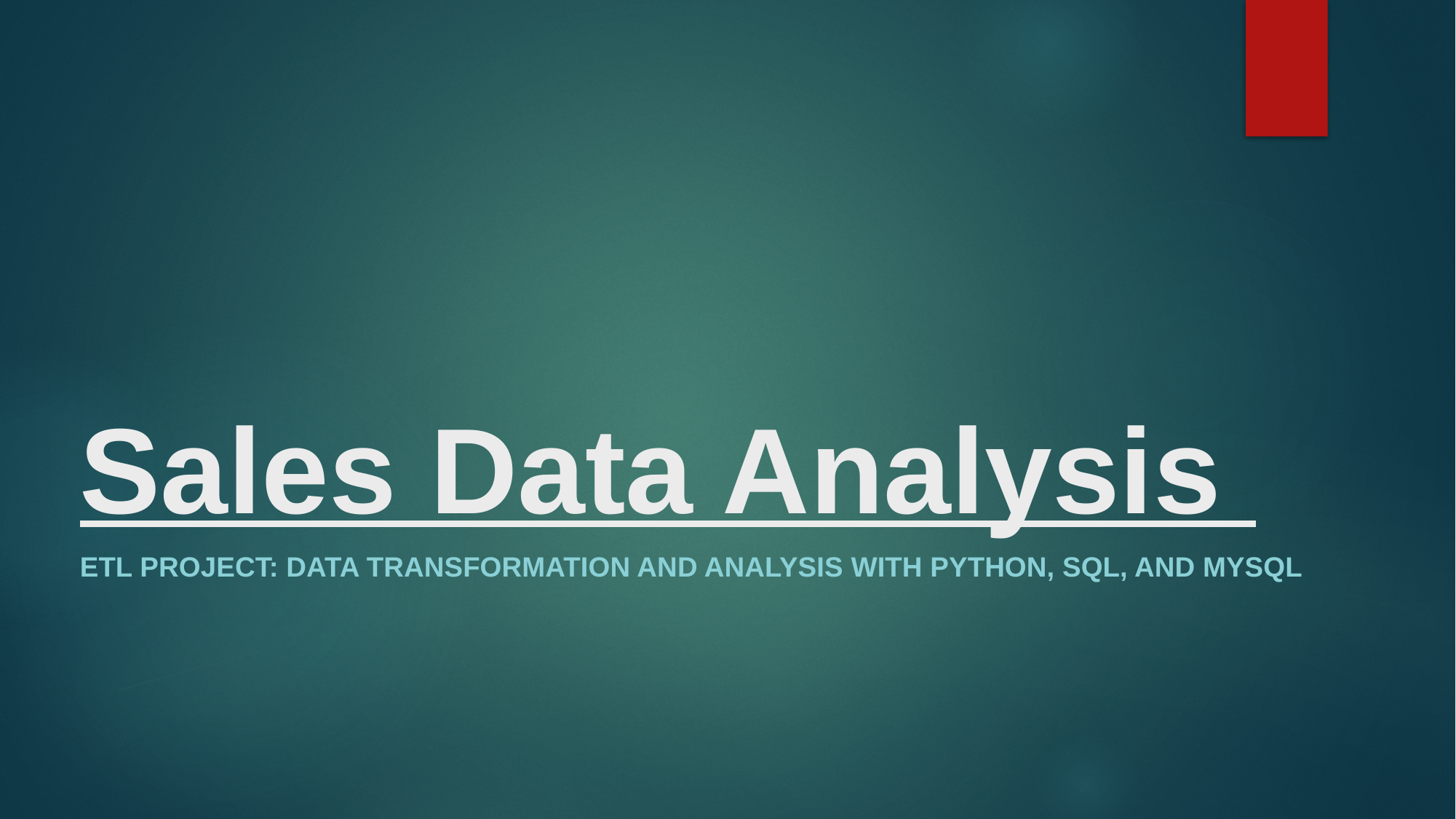

# Sales Data Analysis
ETL Project: Data Transformation and Analysis with Python, SQL, and MySQL